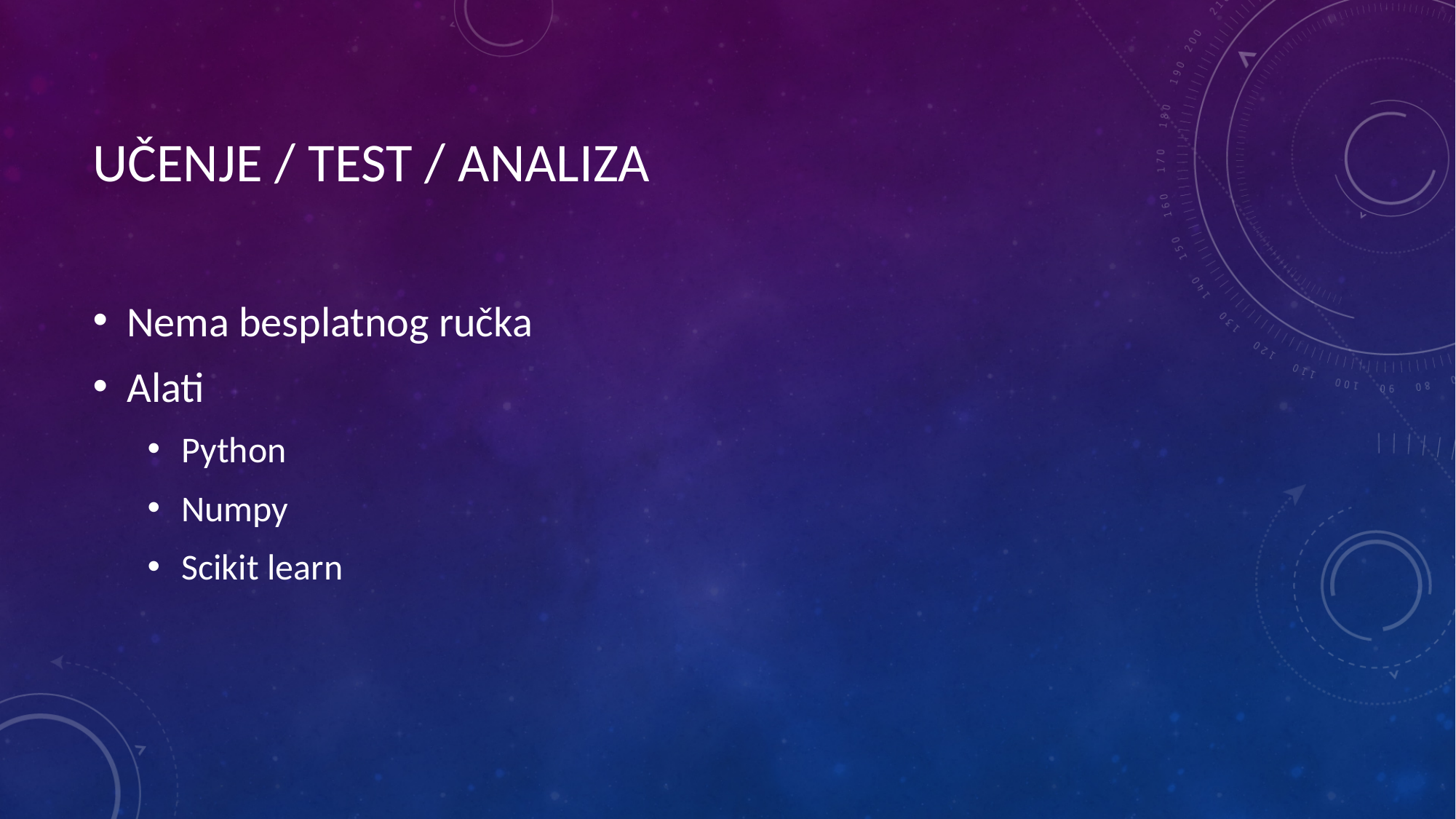

# Učenje / Test / analiza
Nema besplatnog ručka
Alati
Python
Numpy
Scikit learn